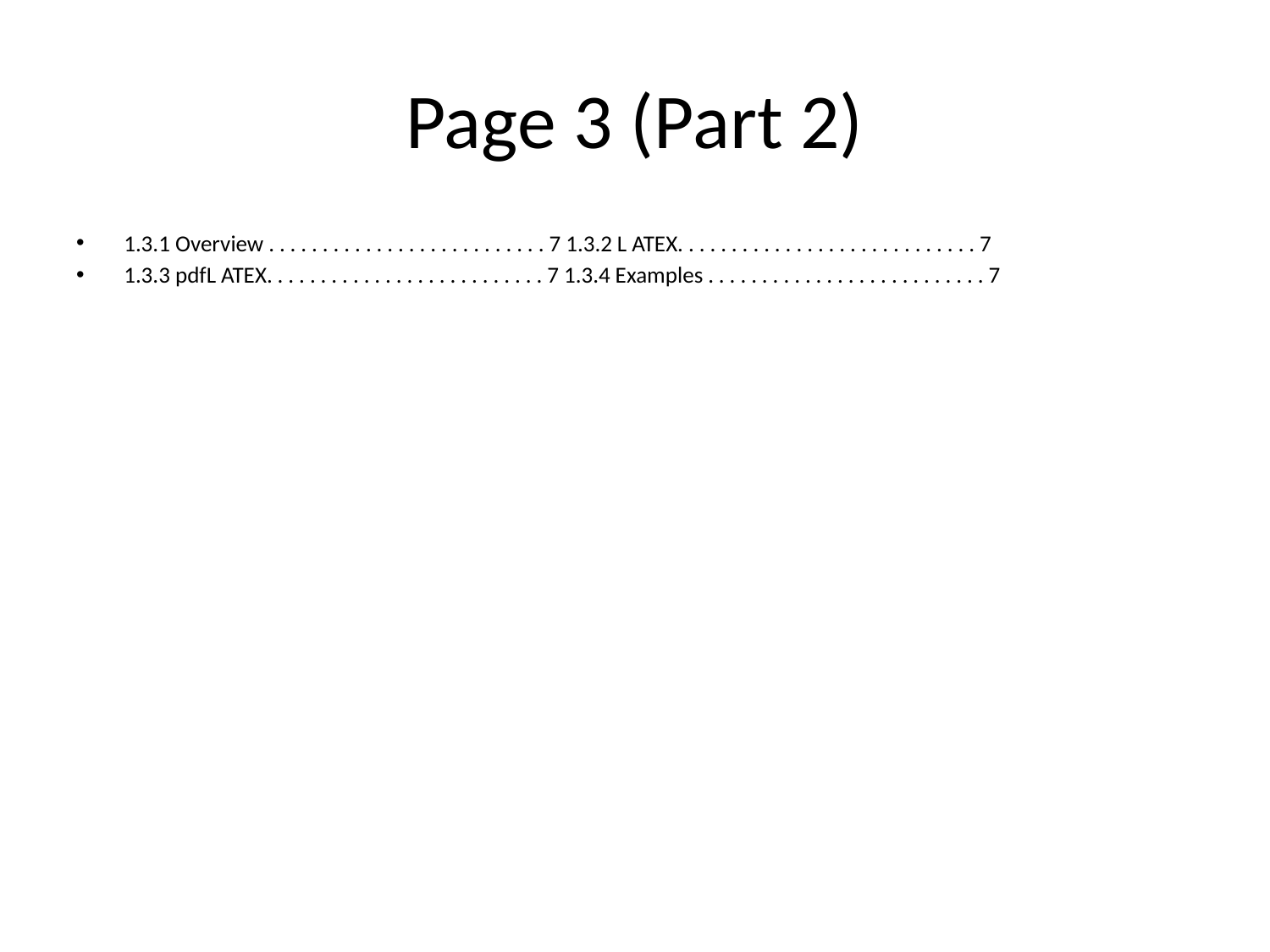

# Page 3 (Part 2)
1.3.1 Overview . . . . . . . . . . . . . . . . . . . . . . . . . . 7 1.3.2 L ATEX. . . . . . . . . . . . . . . . . . . . . . . . . . . . 7
1.3.3 pdfL ATEX. . . . . . . . . . . . . . . . . . . . . . . . . . 7 1.3.4 Examples . . . . . . . . . . . . . . . . . . . . . . . . . . 7